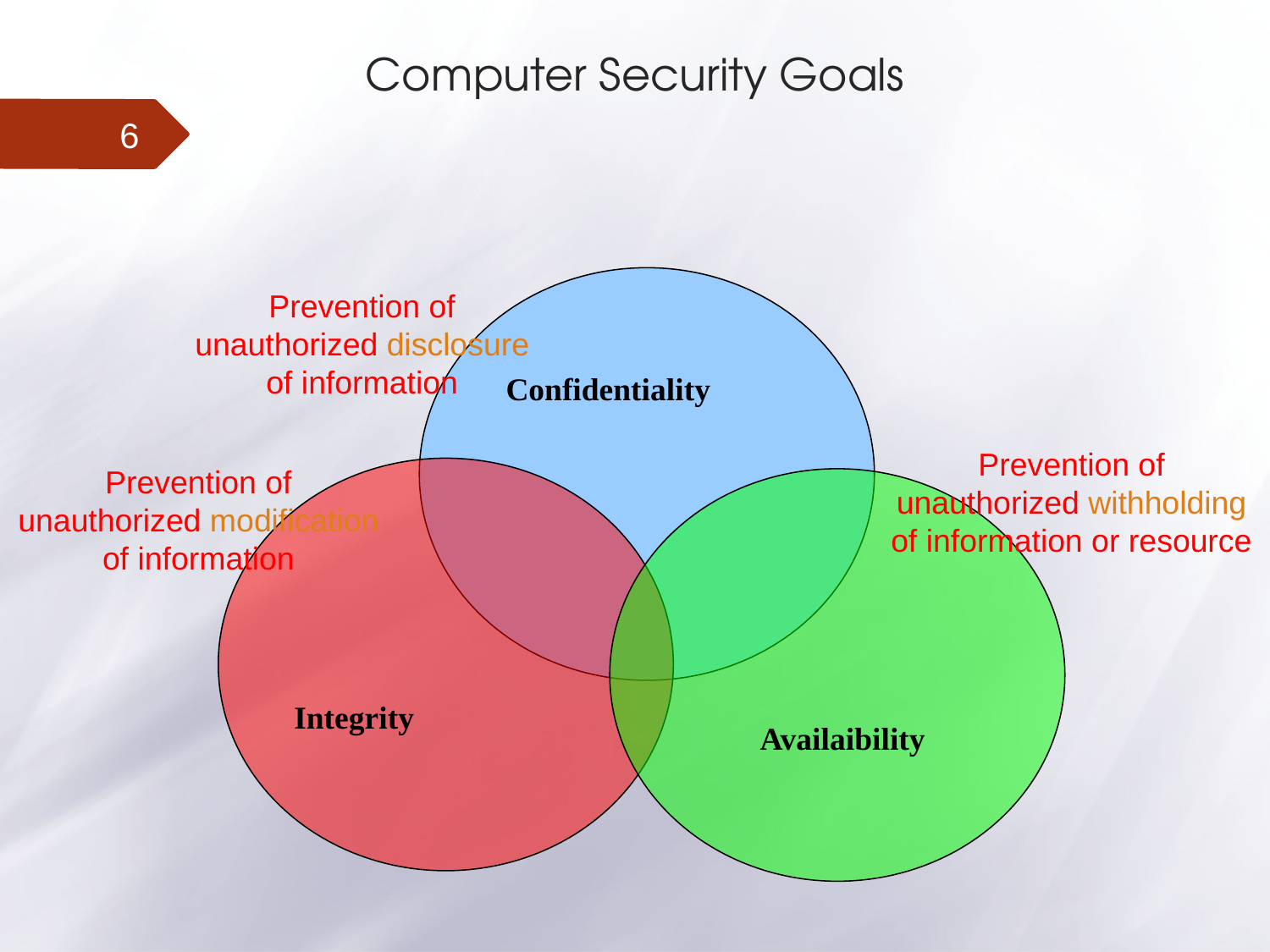

# Computer Security Goals
6

Prevention of unauthorized disclosure of information
Confidentiality
Prevention of unauthorized withholding of information or resource
Prevention of unauthorized modification of information

Integrity
Availaibility